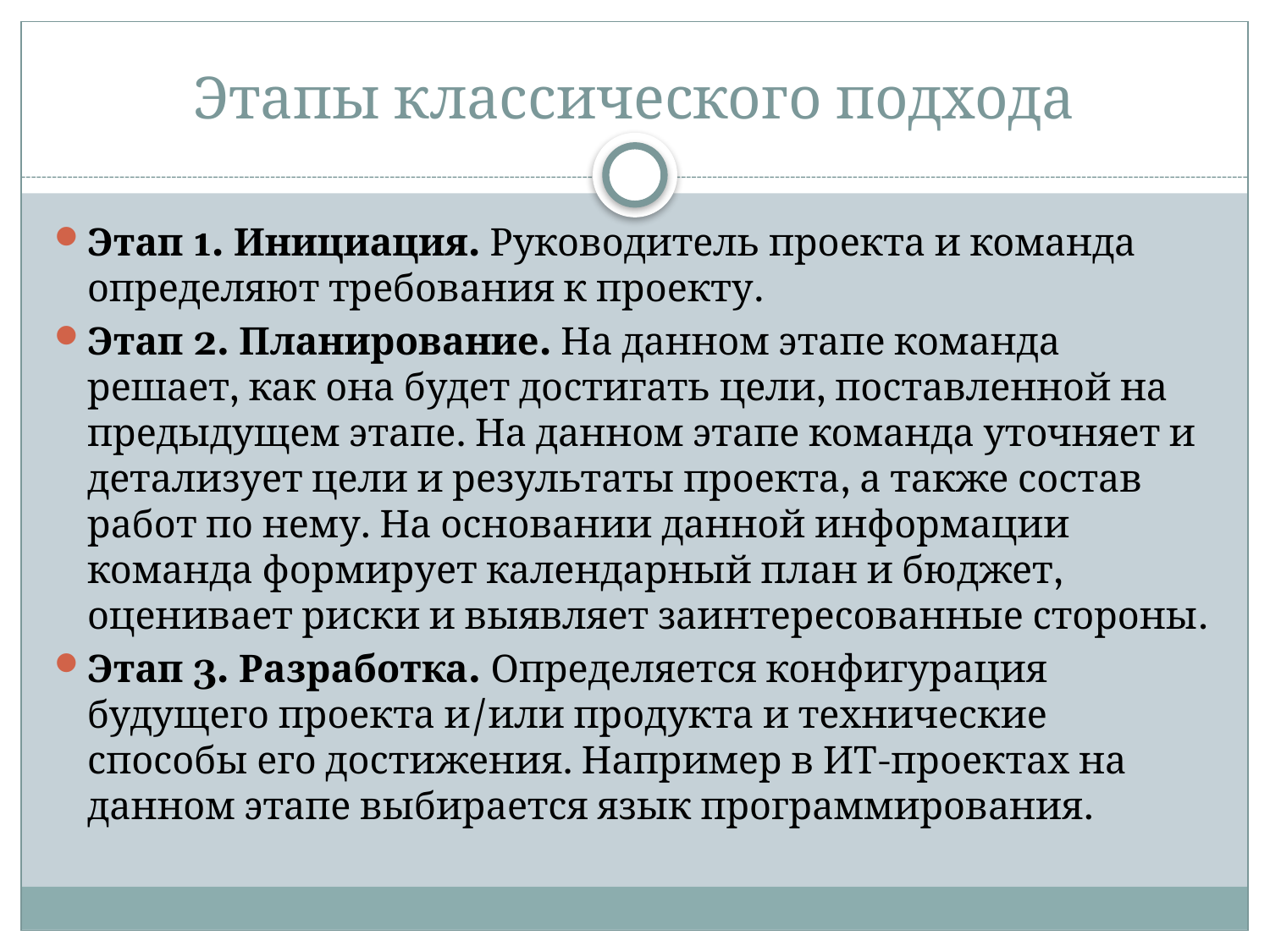

# Этапы классического подхода
Этап 1. Инициация. Руководитель проекта и команда определяют требования к проекту.
Этап 2. Планирование. На данном этапе команда решает, как она будет достигать цели, поставленной на предыдущем этапе. На данном этапе команда уточняет и детализует цели и результаты проекта, а также состав работ по нему. На основании данной информации команда формирует календарный план и бюджет, оценивает риски и выявляет заинтересованные стороны.
Этап 3. Разработка. Определяется конфигурация будущего проекта и/или продукта и технические способы его достижения. Например в ИТ-проектах на данном этапе выбирается язык программирования.